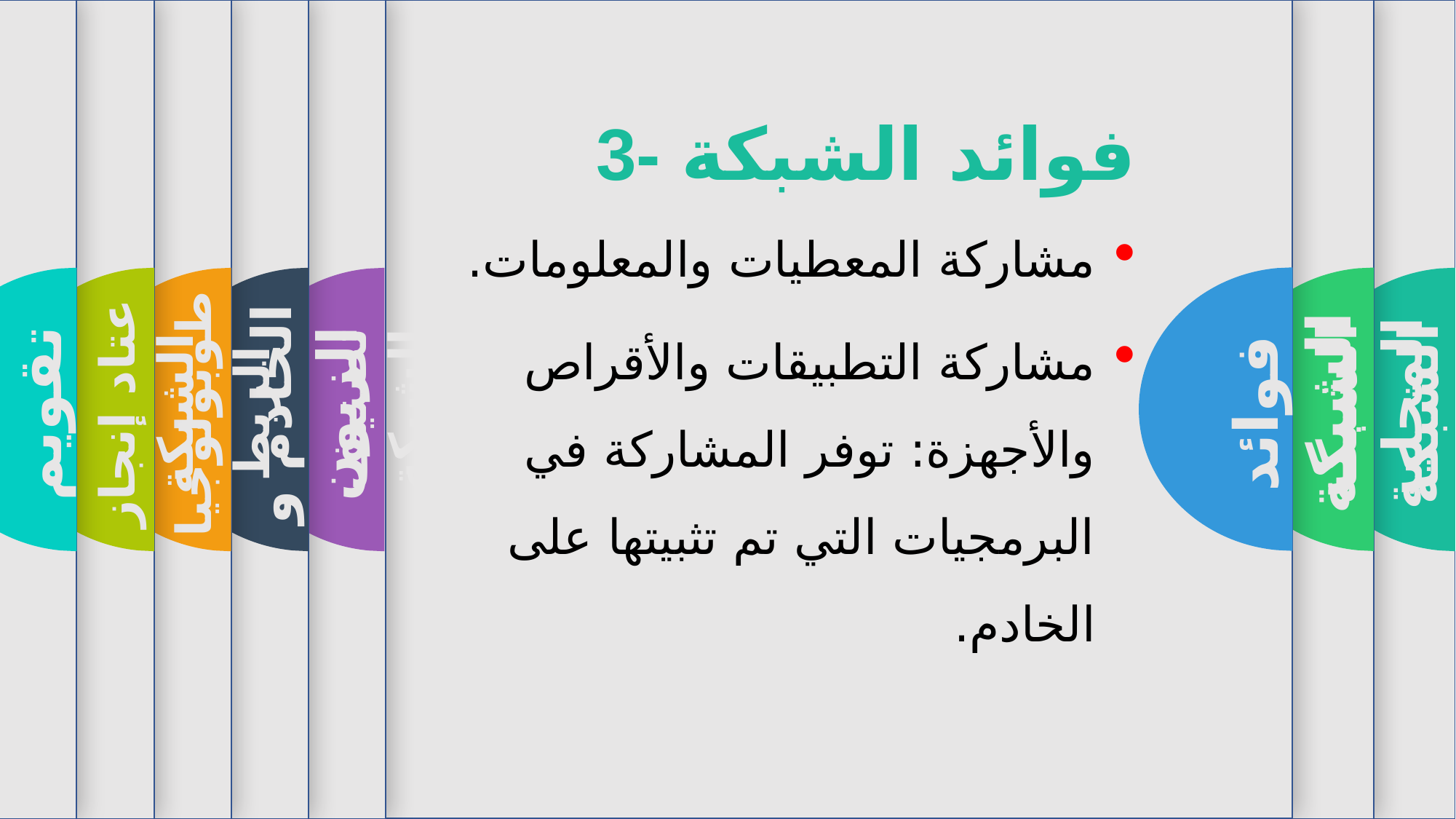

تقويم

عتاد إنجاز الشبكة

الخادم و الزبون

الشبكة

فوائد الشبكة

الشبكة المحلية

طوبولوجيا الربط

تصنيف الشبكة
3- فوائد الشبكة
مشاركة المعطيات والمعلومات.
مشاركة التطبيقات والأقراص والأجهزة: توفر المشاركة في البرمجيات التي تم تثبيتها على الخادم.